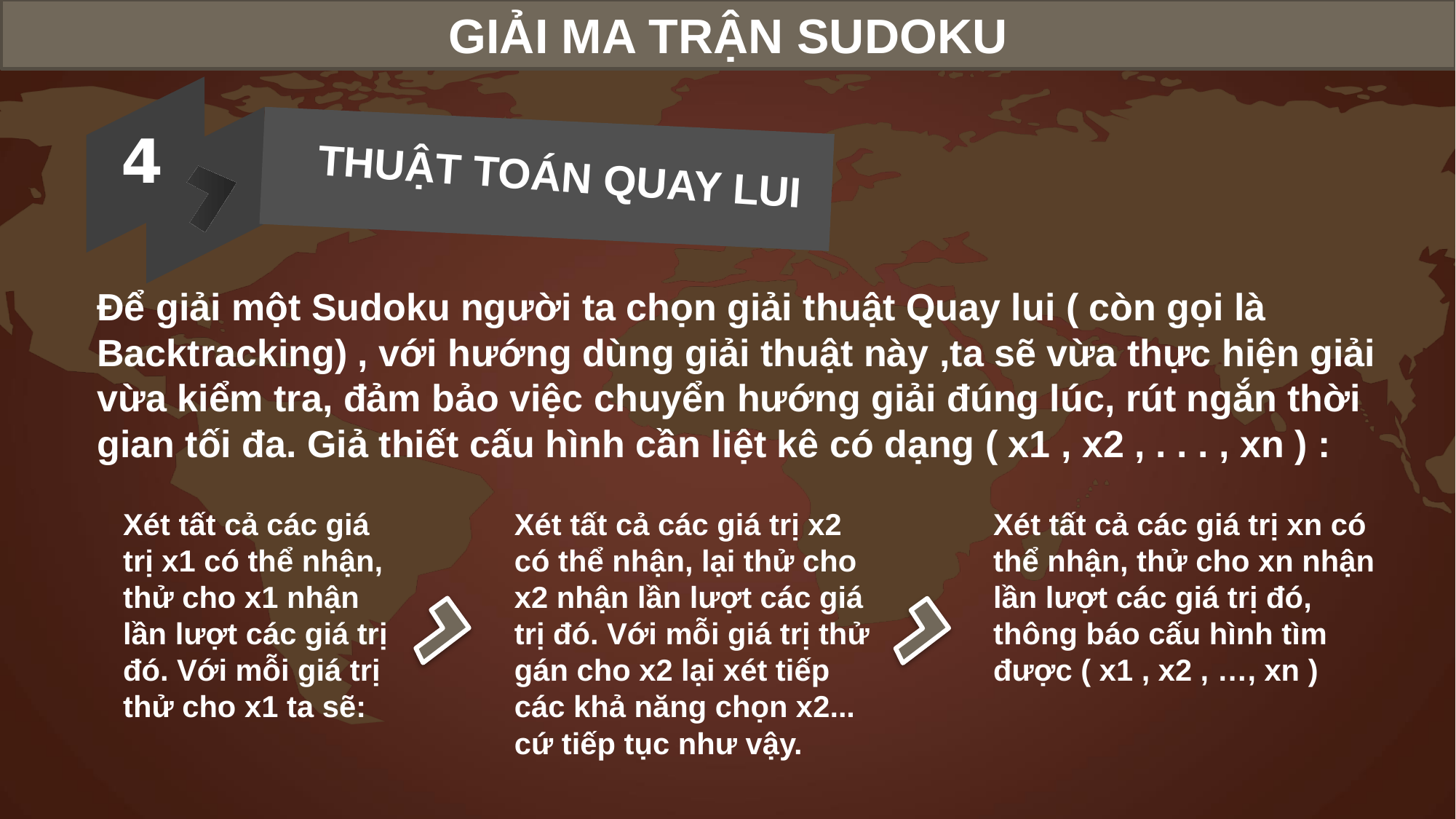

GIẢI MA TRẬN SUDOKU

4
THUẬT TOÁN QUAY LUI
Để giải một Sudoku người ta chọn giải thuật Quay lui ( còn gọi là Backtracking) , với hướng dùng giải thuật này ,ta sẽ vừa thực hiện giải vừa kiểm tra, đảm bảo việc chuyển hướng giải đúng lúc, rút ngắn thời gian tối đa. Giả thiết cấu hình cần liệt kê có dạng ( x1 , x2 , . . . , xn ) :

Xét tất cả các giá trị x1 có thể nhận, thử cho x1 nhận lần lượt các giá trị đó. Với mỗi giá trị thử cho x1 ta sẽ:
Xét tất cả các giá trị x2 có thể nhận, lại thử cho x2 nhận lần lượt các giá trị đó. Với mỗi giá trị thử gán cho x2 lại xét tiếp các khả năng chọn x2... cứ tiếp tục như vậy.
Xét tất cả các giá trị xn có thể nhận, thử cho xn nhận lần lượt các giá trị đó, thông báo cấu hình tìm được ( x1 , x2 , …, xn )